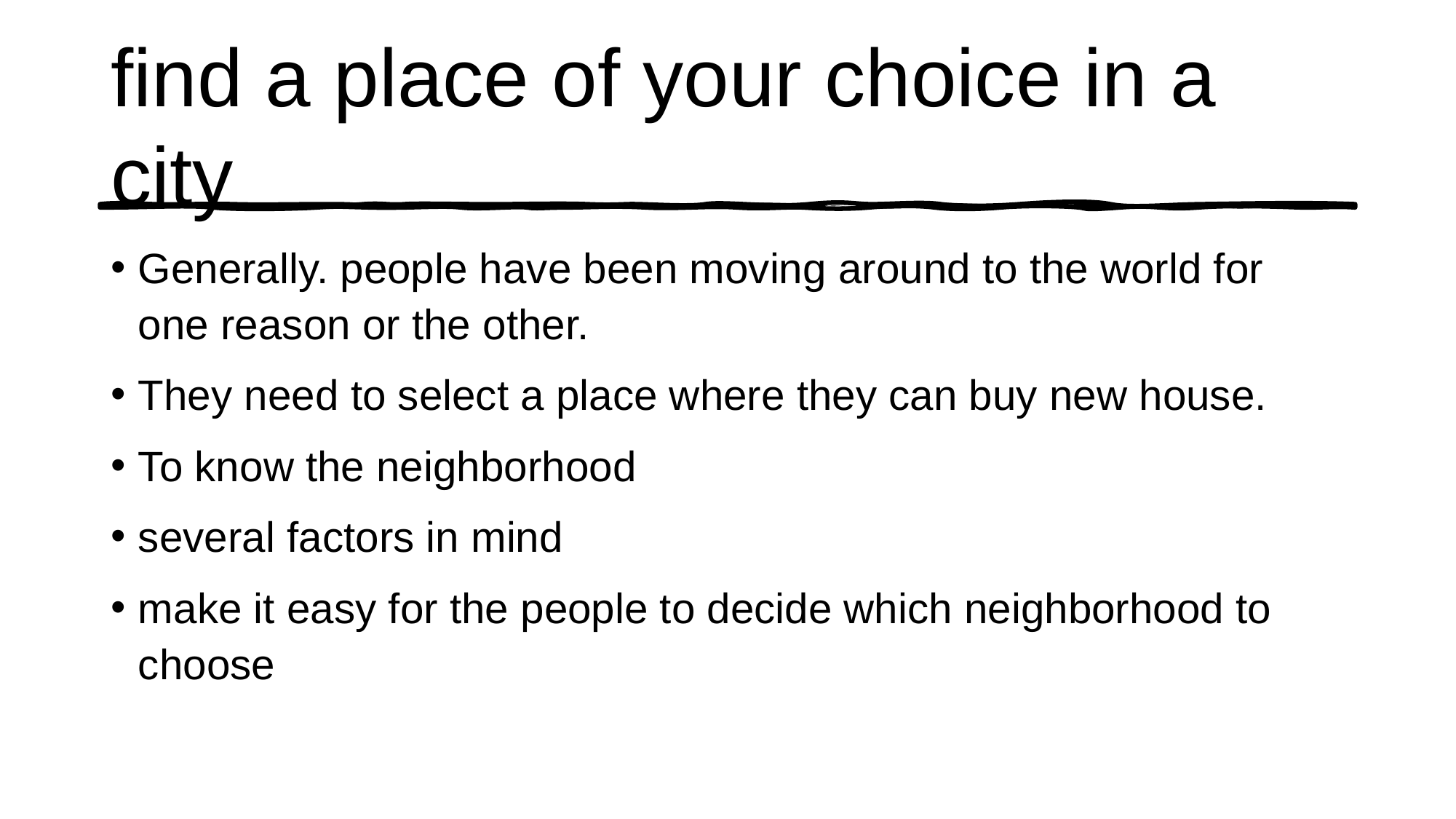

# find a place of your choice in a city
Generally. people have been moving around to the world for one reason or the other.
They need to select a place where they can buy new house.
To know the neighborhood
several factors in mind
make it easy for the people to decide which neighborhood to choose